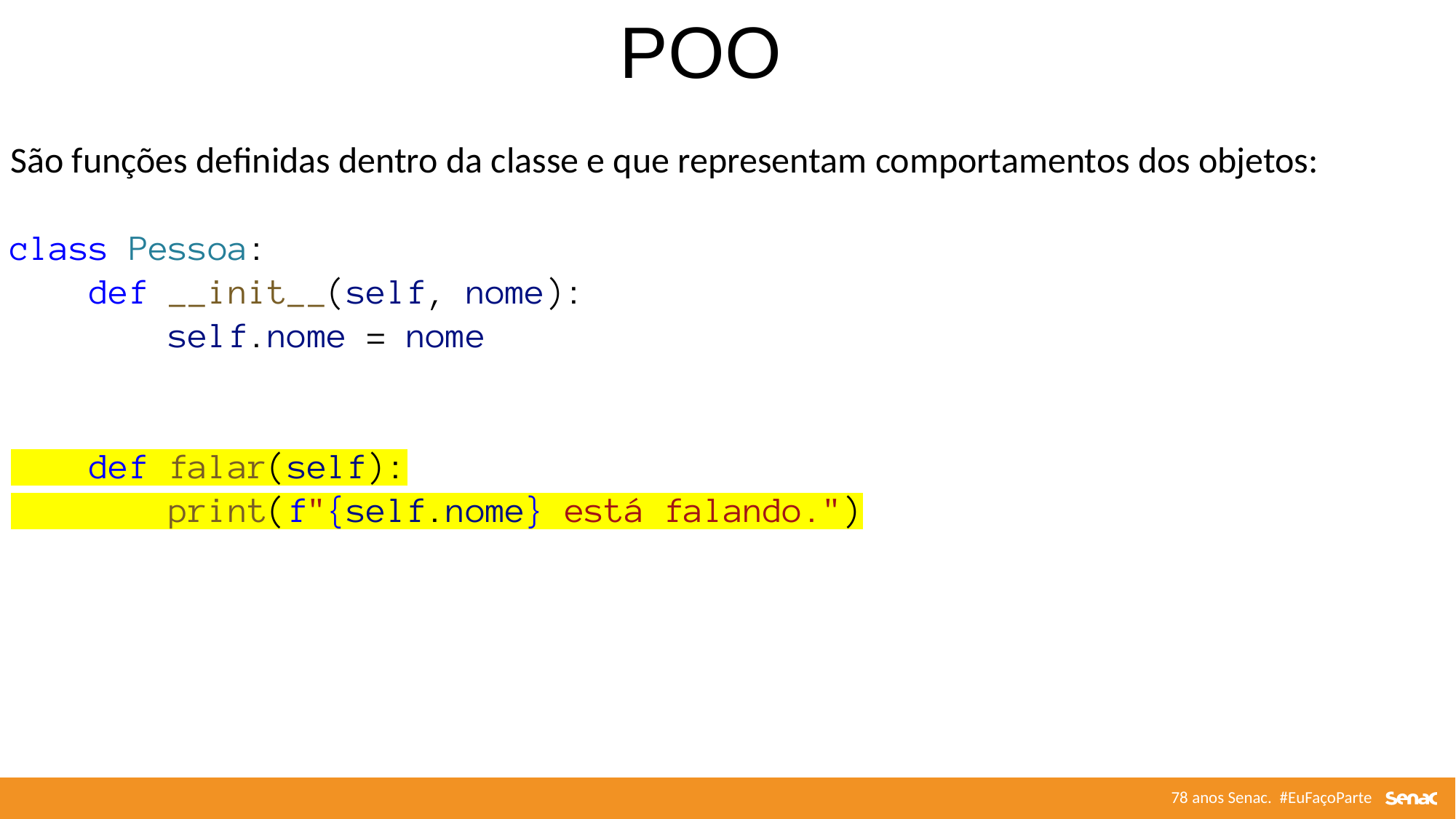

POO

São funções definidas dentro da classe e que representam comportamentos dos objetos:

class Pessoa:
    def __init__(self, nome):
        self.nome = nome

    def falar(self):
        print(f"{self.nome} está falando.")